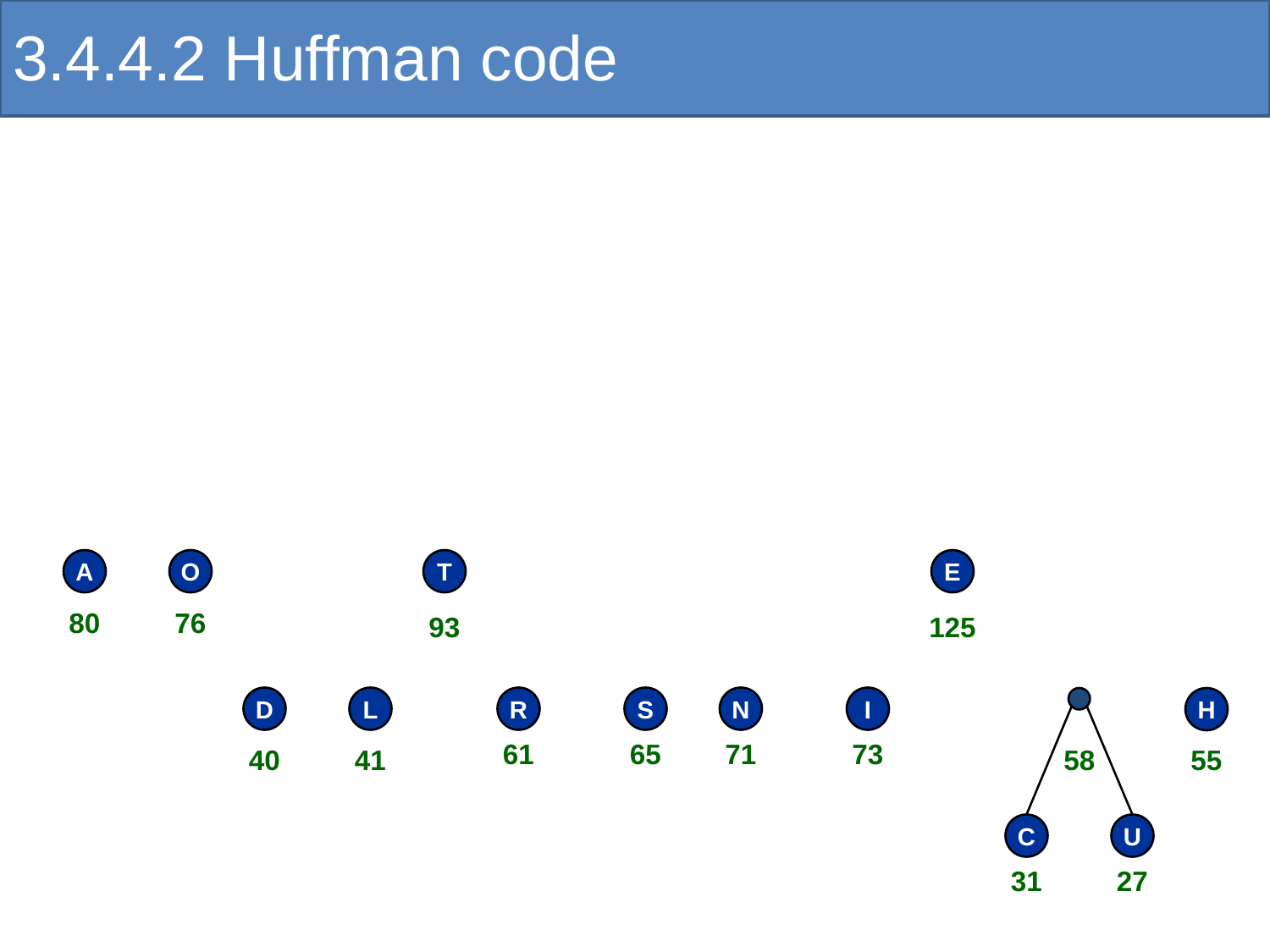

# 3.4.4.2 Huffman code
A
O
T
E
80
76
93
125
D
L
R
S
N
I

H
61
65
71
73
40
41
58
55
C
U
31
27